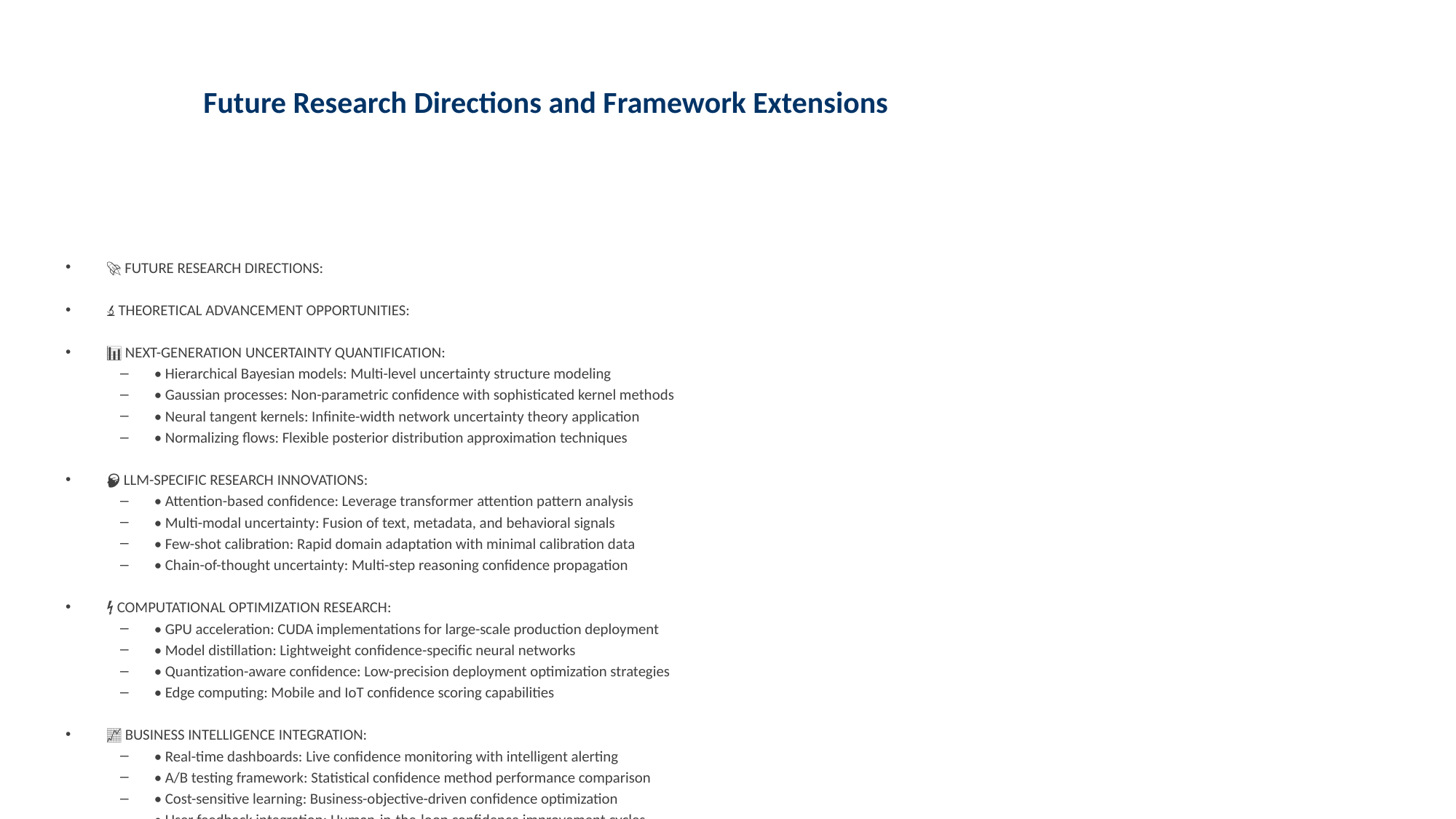

# Future Research Directions and Framework Extensions

🚀 FUTURE RESEARCH DIRECTIONS:

🔬 THEORETICAL ADVANCEMENT OPPORTUNITIES:

📊 NEXT-GENERATION UNCERTAINTY QUANTIFICATION:
• Hierarchical Bayesian models: Multi-level uncertainty structure modeling
• Gaussian processes: Non-parametric confidence with sophisticated kernel methods
• Neural tangent kernels: Infinite-width network uncertainty theory application
• Normalizing flows: Flexible posterior distribution approximation techniques

🧠 LLM-SPECIFIC RESEARCH INNOVATIONS:
• Attention-based confidence: Leverage transformer attention pattern analysis
• Multi-modal uncertainty: Fusion of text, metadata, and behavioral signals
• Few-shot calibration: Rapid domain adaptation with minimal calibration data
• Chain-of-thought uncertainty: Multi-step reasoning confidence propagation

⚡ COMPUTATIONAL OPTIMIZATION RESEARCH:
• GPU acceleration: CUDA implementations for large-scale production deployment
• Model distillation: Lightweight confidence-specific neural networks
• Quantization-aware confidence: Low-precision deployment optimization strategies
• Edge computing: Mobile and IoT confidence scoring capabilities

📈 BUSINESS INTELLIGENCE INTEGRATION:
• Real-time dashboards: Live confidence monitoring with intelligent alerting
• A/B testing framework: Statistical confidence method performance comparison
• Cost-sensitive learning: Business-objective-driven confidence optimization
• User feedback integration: Human-in-the-loop confidence improvement cycles

🔒 ROBUSTNESS & SECURITY RESEARCH:
• Adversarial robustness: Confidence reliability under attack scenarios
• Privacy-preserving confidence: Federated learning application development
• Concept drift detection: Automated model degradation identification systems
• Fairness-aware confidence: Bias detection and mitigation strategies

🌐 DOMAIN GENERALIZATION EXTENSIONS:
• Multi-language support: Cross-linguistic confidence modeling techniques
• Document classification: Long-form content confidence assessment
• Real-time streaming: Online confidence update algorithms
• Multi-task learning: Shared confidence representation learning

📊 RESEARCH IMPACT & CONTRIBUTION OPPORTUNITIES:
• Benchmark dataset creation: Standardized confidence evaluation protocols
• Novel metric development: Advanced calibration and discrimination measures
• Theoretical analysis: Convergence guarantees and sample complexity studies
• Large-scale empirical validation: Production deployment analysis across industries